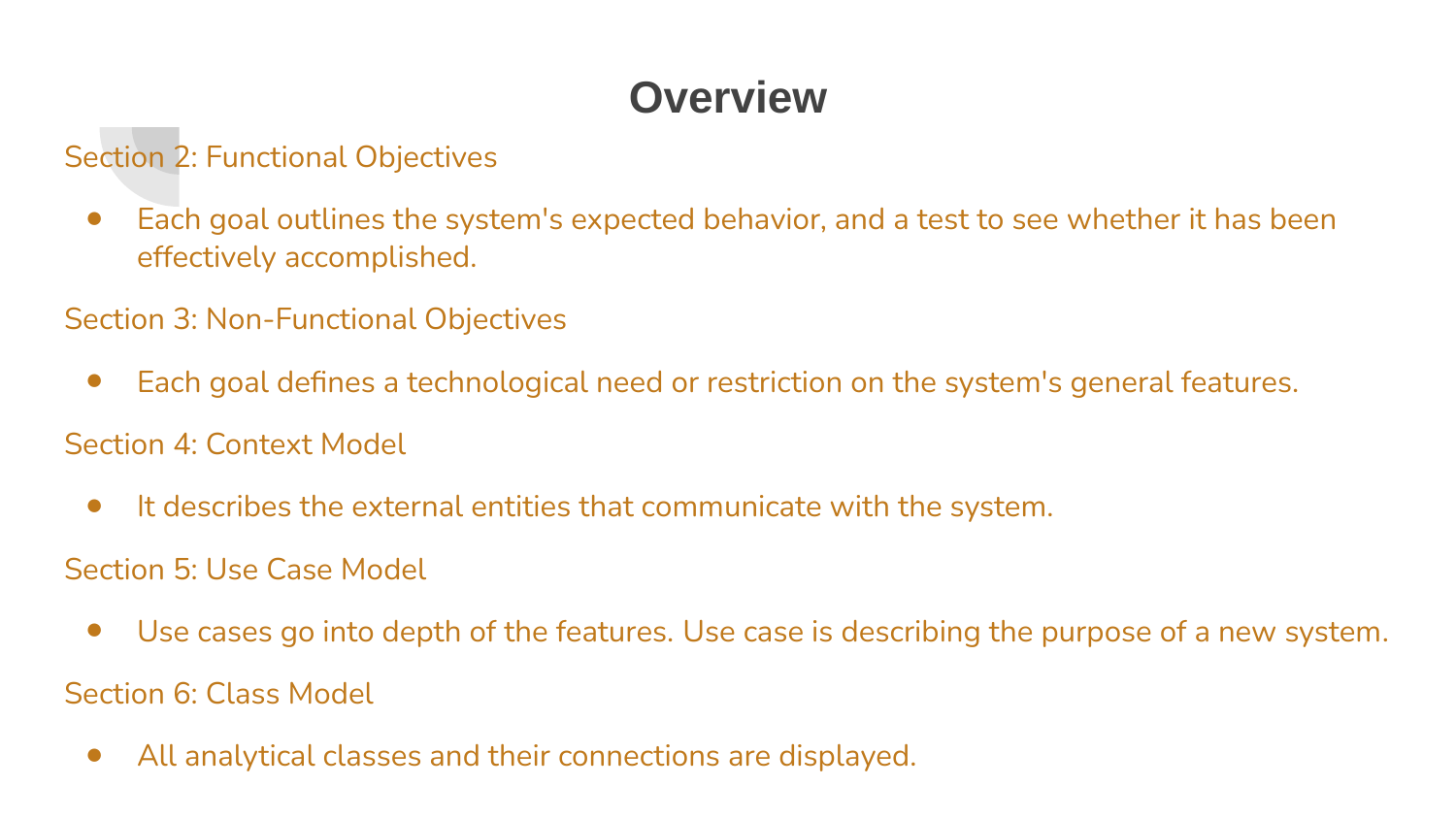

# Overview
Section 2: Functional Objectives
Each goal outlines the system's expected behavior, and a test to see whether it has been effectively accomplished.
Section 3: Non-Functional Objectives
Each goal defines a technological need or restriction on the system's general features.
Section 4: Context Model
It describes the external entities that communicate with the system.
Section 5: Use Case Model
Use cases go into depth of the features. Use case is describing the purpose of a new system.
Section 6: Class Model
All analytical classes and their connections are displayed.